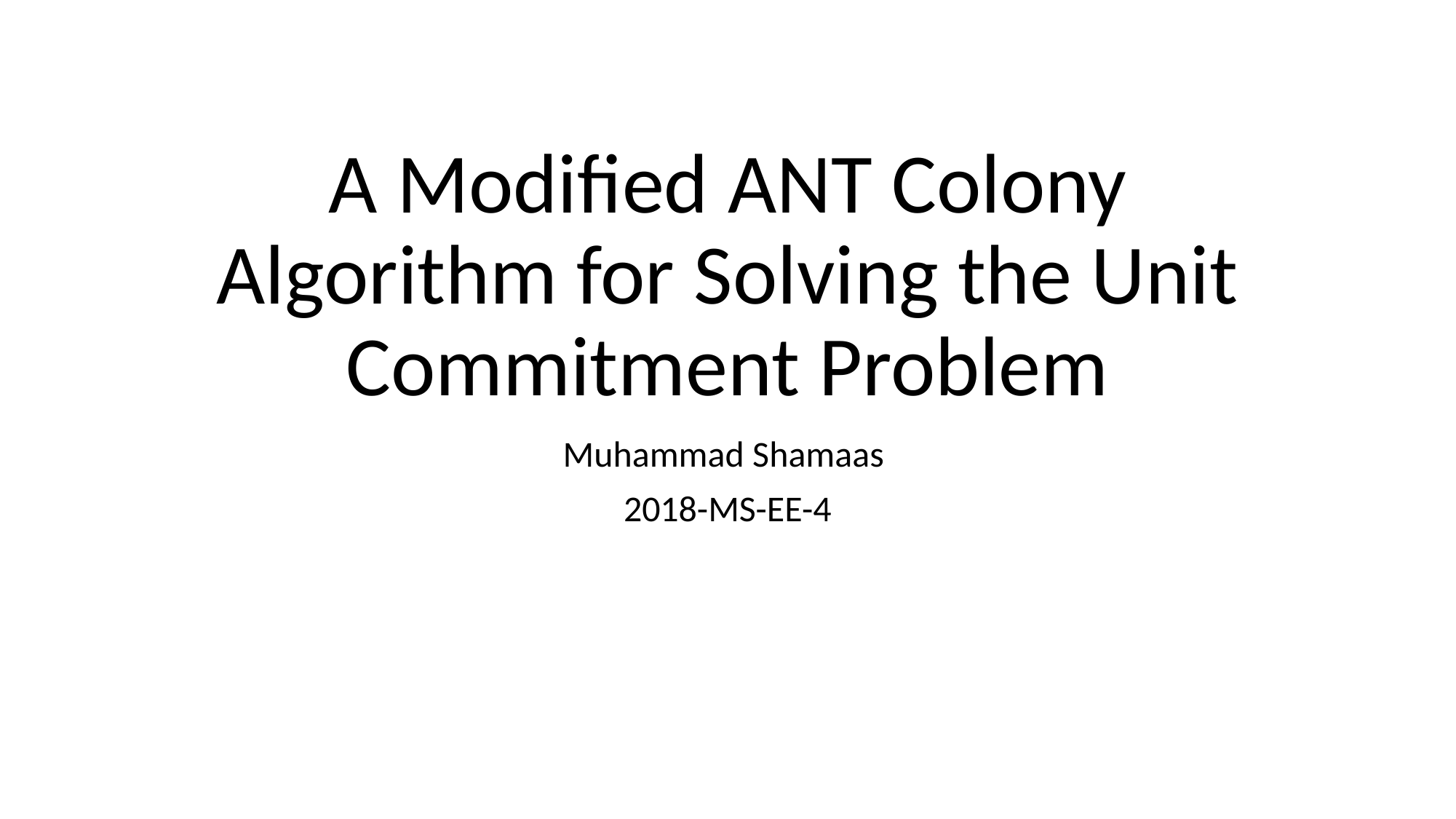

# A Modified ANT Colony Algorithm for Solving the Unit Commitment Problem
Muhammad Shamaas
2018-MS-EE-4